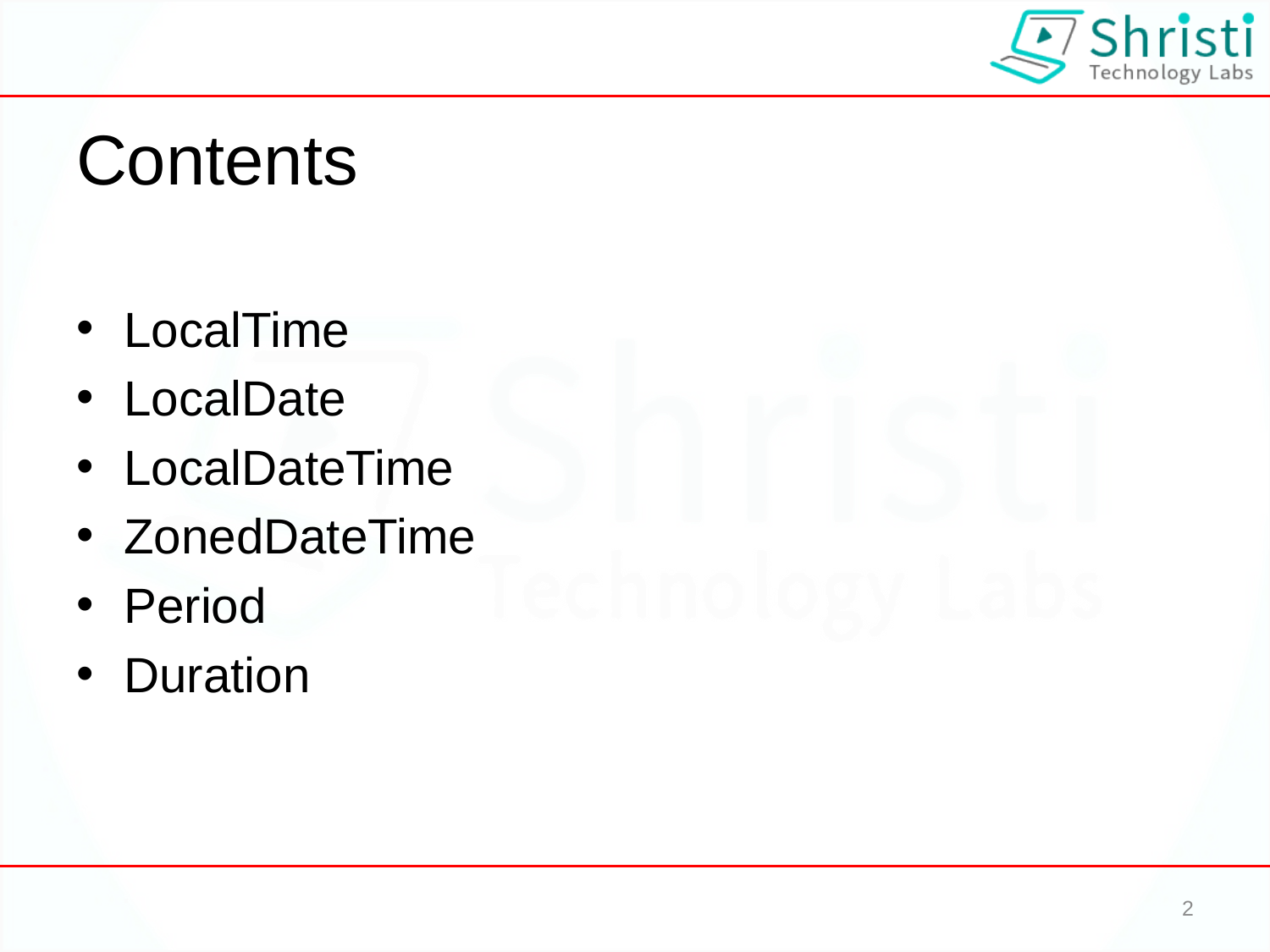

# Contents

LocalTime
LocalDate
LocalDateTime
ZonedDateTime
Period
Duration
2